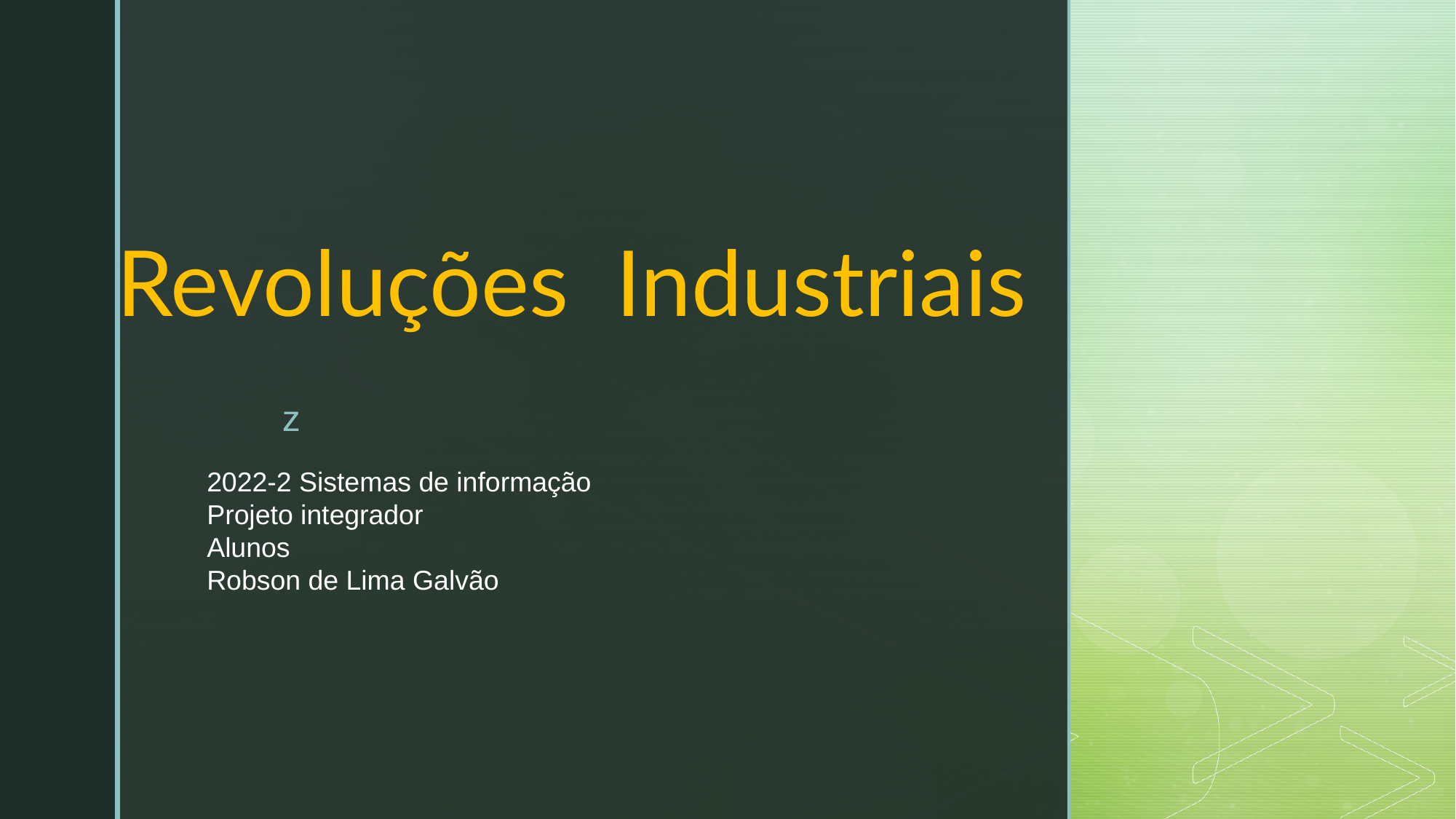

# Revoluções  Industriais
2022-2 Sistemas de informação
Projeto integrador
Alunos
Robson de Lima Galvão